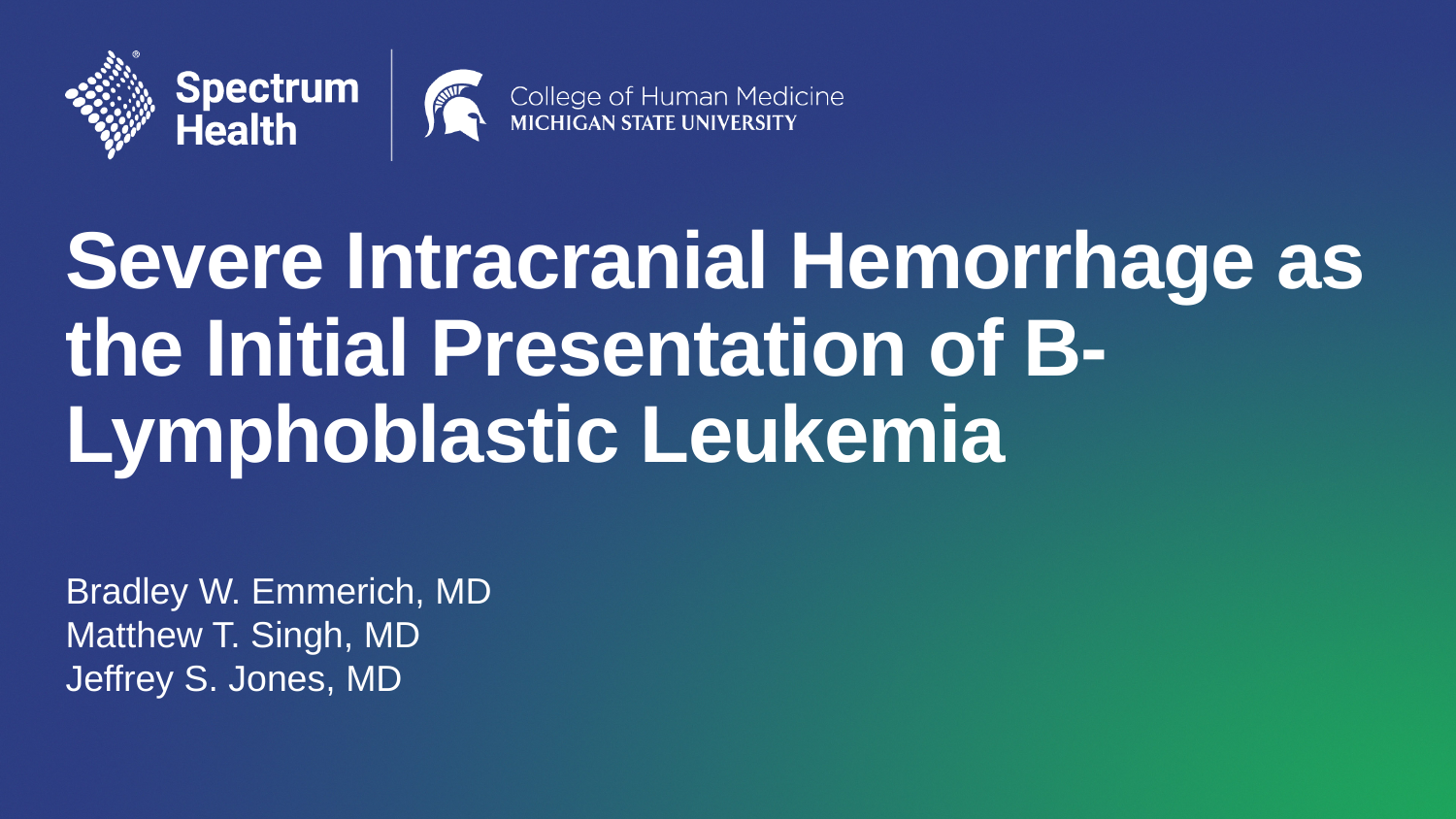

# Severe Intracranial Hemorrhage as the Initial Presentation of B-Lymphoblastic Leukemia
Bradley W. Emmerich, MD
Matthew T. Singh, MD
Jeffrey S. Jones, MD